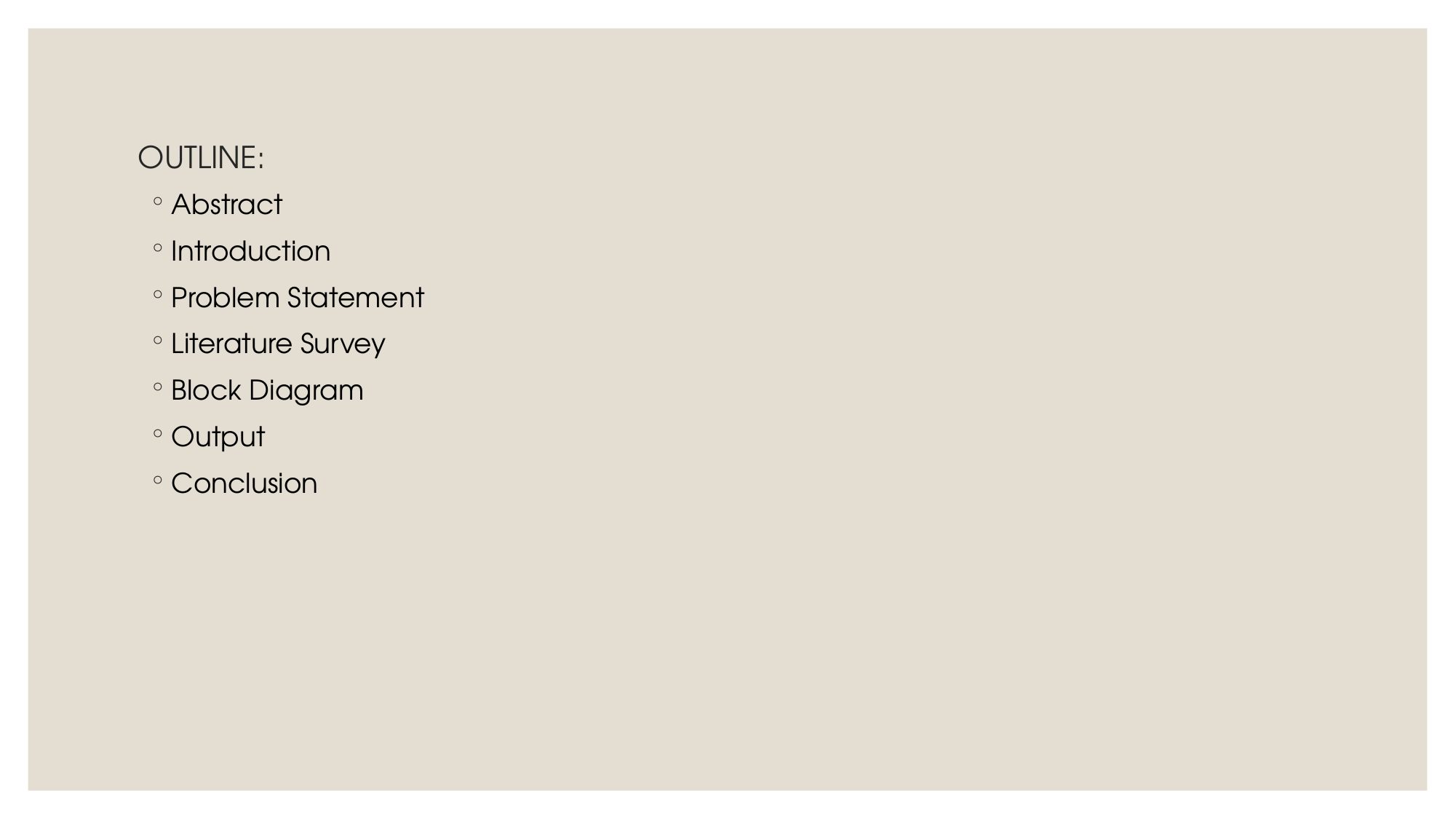

# OUTLINE:
Abstract
Introduction
Problem Statement
Literature Survey
Block Diagram
Output
Conclusion